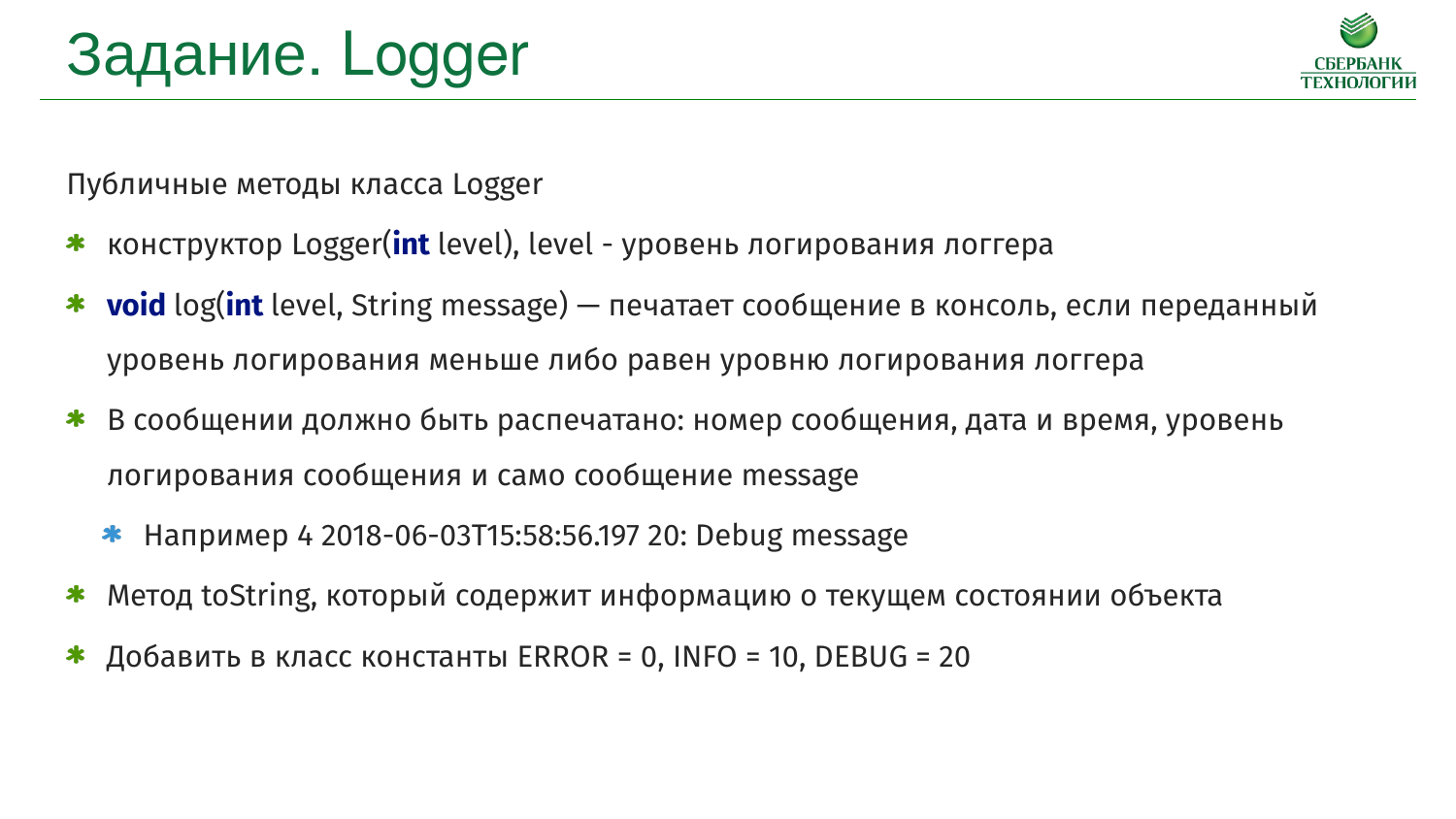

Задание. Logger
Публичные методы класса Logger
конструктор Logger(int level), level - уровень логирования логгера
void log(int level, String message) — печатает сообщение в консоль, если переданный уровень логирования меньше либо равен уровню логирования логгера
В сообщении должно быть распечатано: номер сообщения, дата и время, уровень логирования сообщения и само сообщение message
Например 4 2018-06-03T15:58:56.197 20: Debug message
Метод toString, который содержит информацию о текущем состоянии объекта
Добавить в класс константы ERROR = 0, INFO = 10, DEBUG = 20